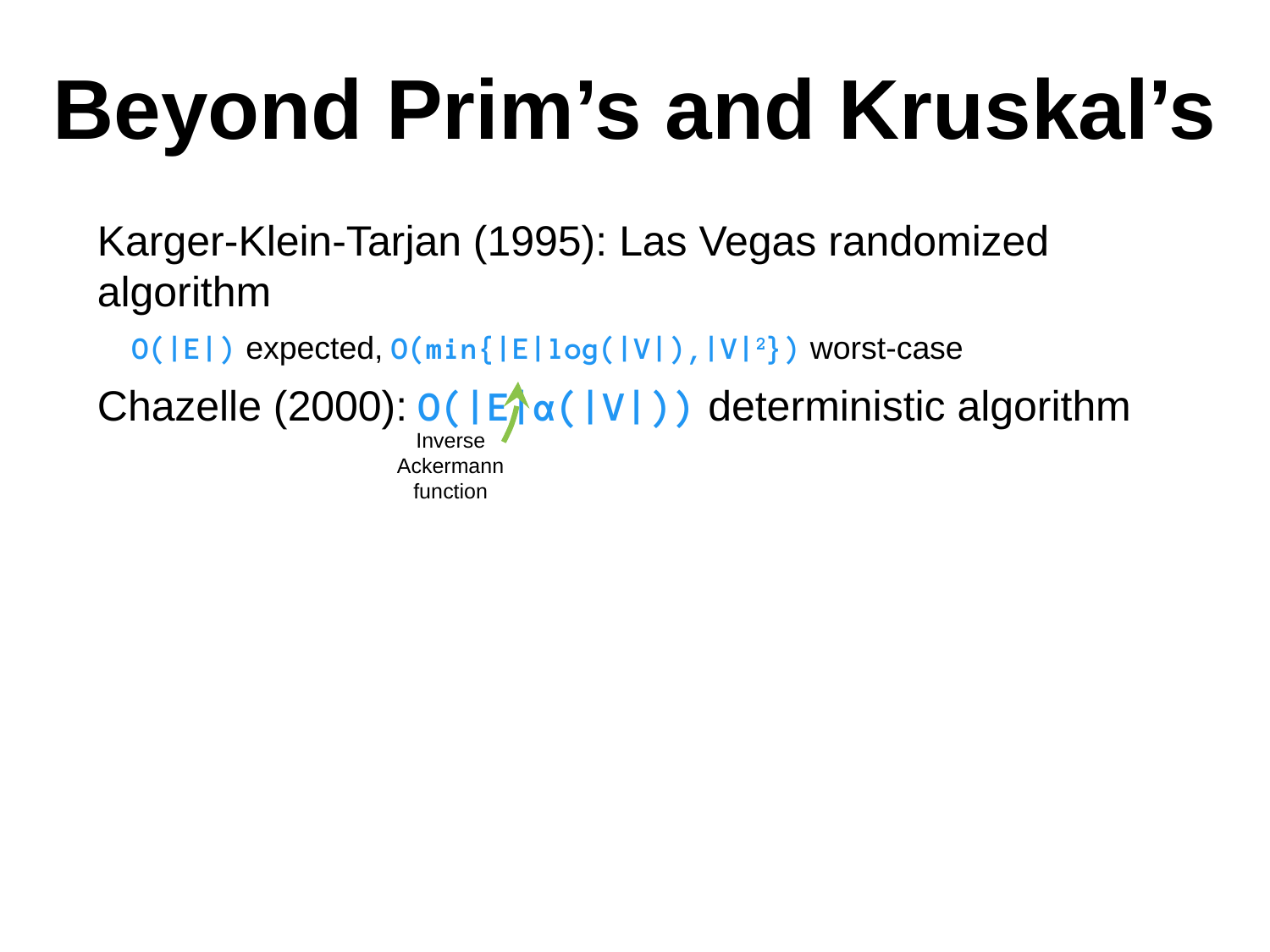

Beyond Prim’s and Kruskal’s
Karger-Klein-Tarjan (1995): Las Vegas randomized algorithm

    O(|E|) expected, O(min{|E|log(|V|),|V|2}) worst-case

Chazelle (2000): O(|E|α(|V|)) deterministic algorithm

Inverse Ackermann function